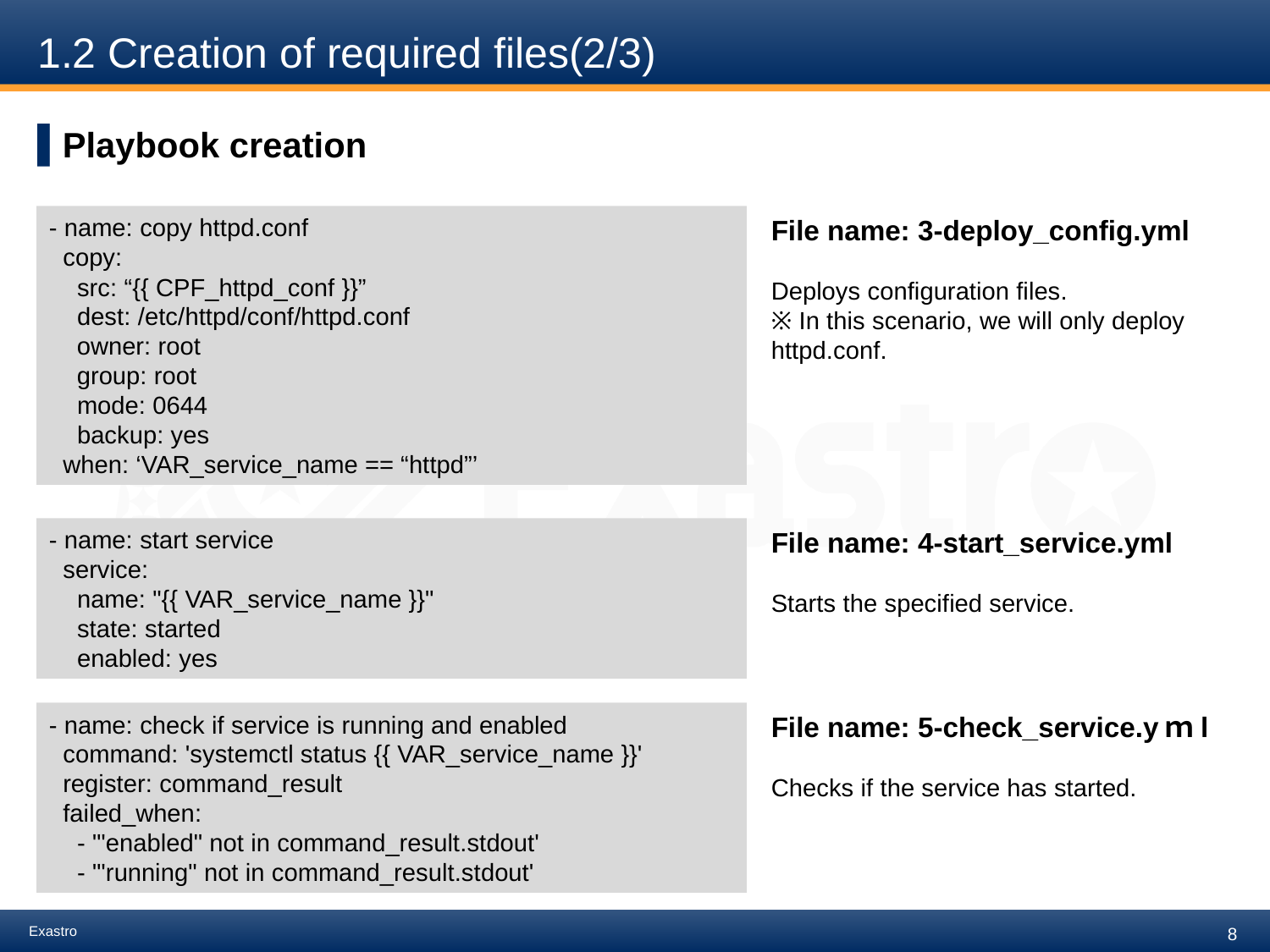

# 1.2 Creation of required files(2/3)
Playbook creation
- name: copy httpd.conf
  copy:
    src: “{{ CPF_httpd_conf }}”
    dest: /etc/httpd/conf/httpd.conf
    owner: root
    group: root
    mode: 0644
    backup: yes
  when: ‘VAR_service_name == “httpd”’
File name: 3-deploy_config.yml
Deploys configuration files.
※ In this scenario, we will only deploy httpd.conf.
- name: start service
  service:
    name: "{{ VAR_service_name }}"
    state: started
    enabled: yes
File name: 4-start_service.yml
Starts the specified service.
- name: check if service is running and enabled
  command: 'systemctl status {{ VAR_service_name }}'
  register: command_result
  failed_when:
    - '"enabled" not in command_result.stdout'
    - '"running" not in command_result.stdout'
File name: 5-check_service.yｍl
Checks if the service has started.